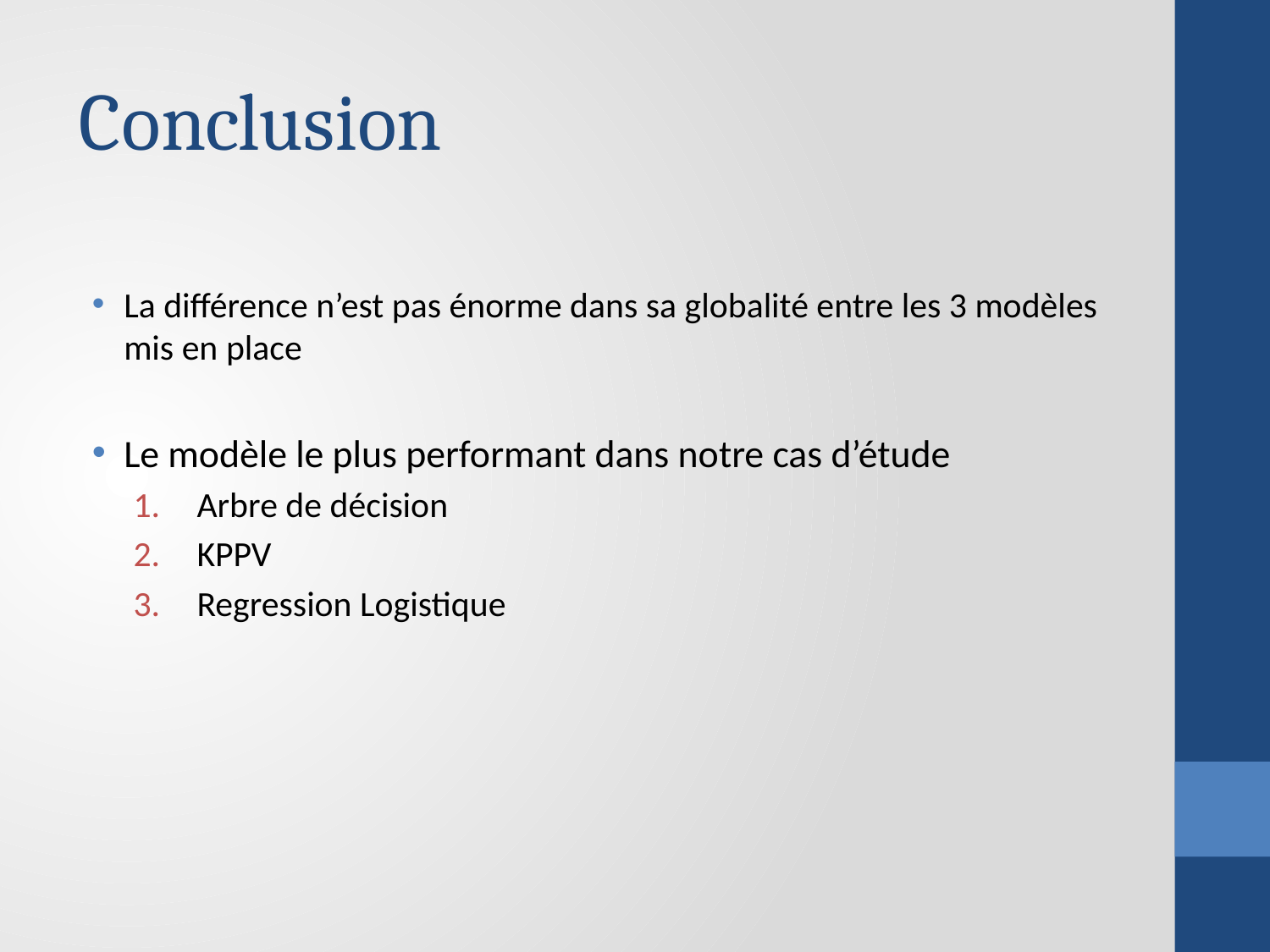

# Conclusion

La différence n’est pas énorme dans sa globalité entre les 3 modèles mis en place

Le modèle le plus performant dans notre cas d’étude
Arbre de décision
KPPV
Regression Logistique